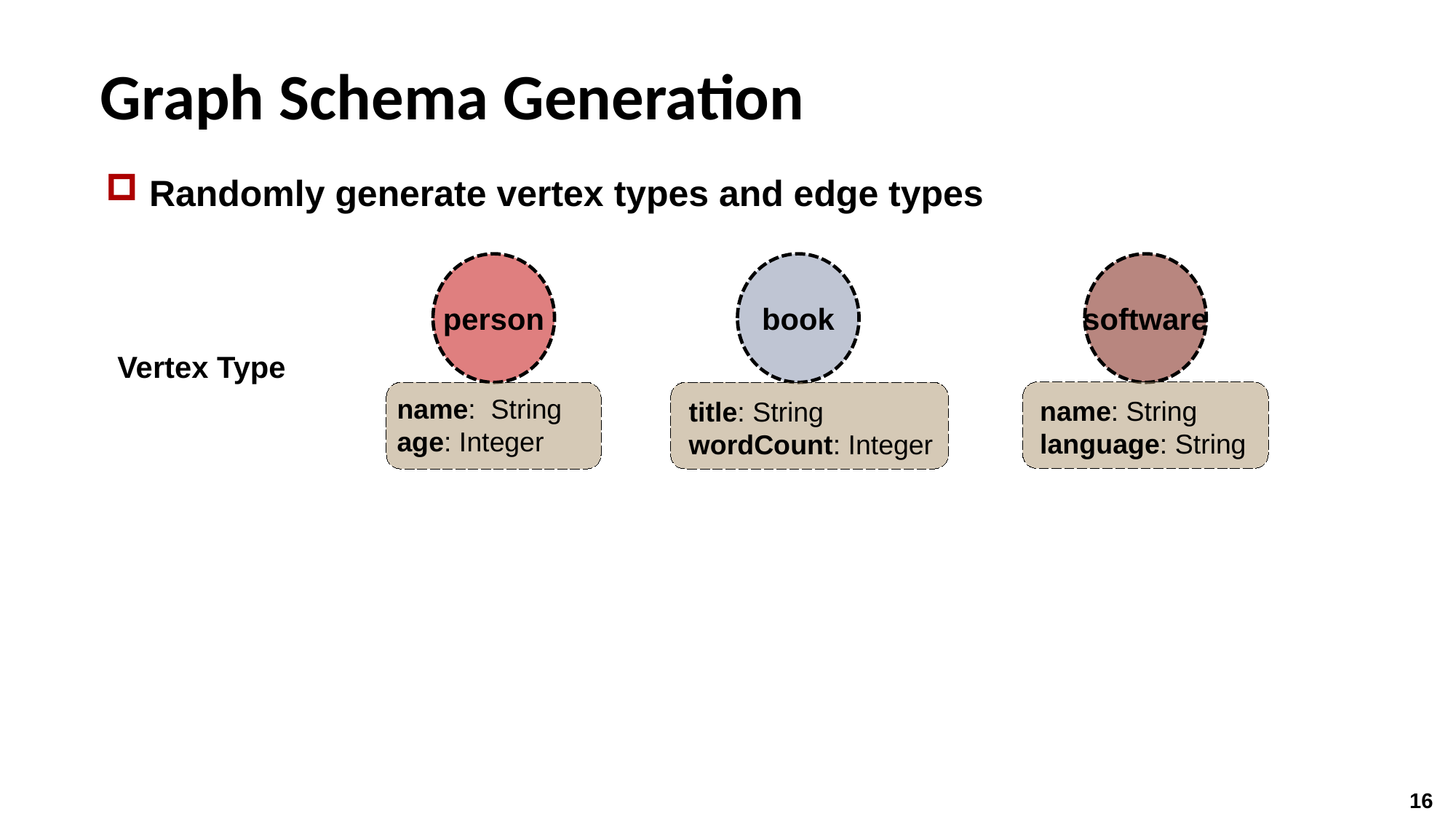

# Graph Schema Generation
Randomly generate vertex types and edge types
person
book
software
Vertex Type

name: String
language: String

name:  String
age: Integer

title: String
wordCount: Integer